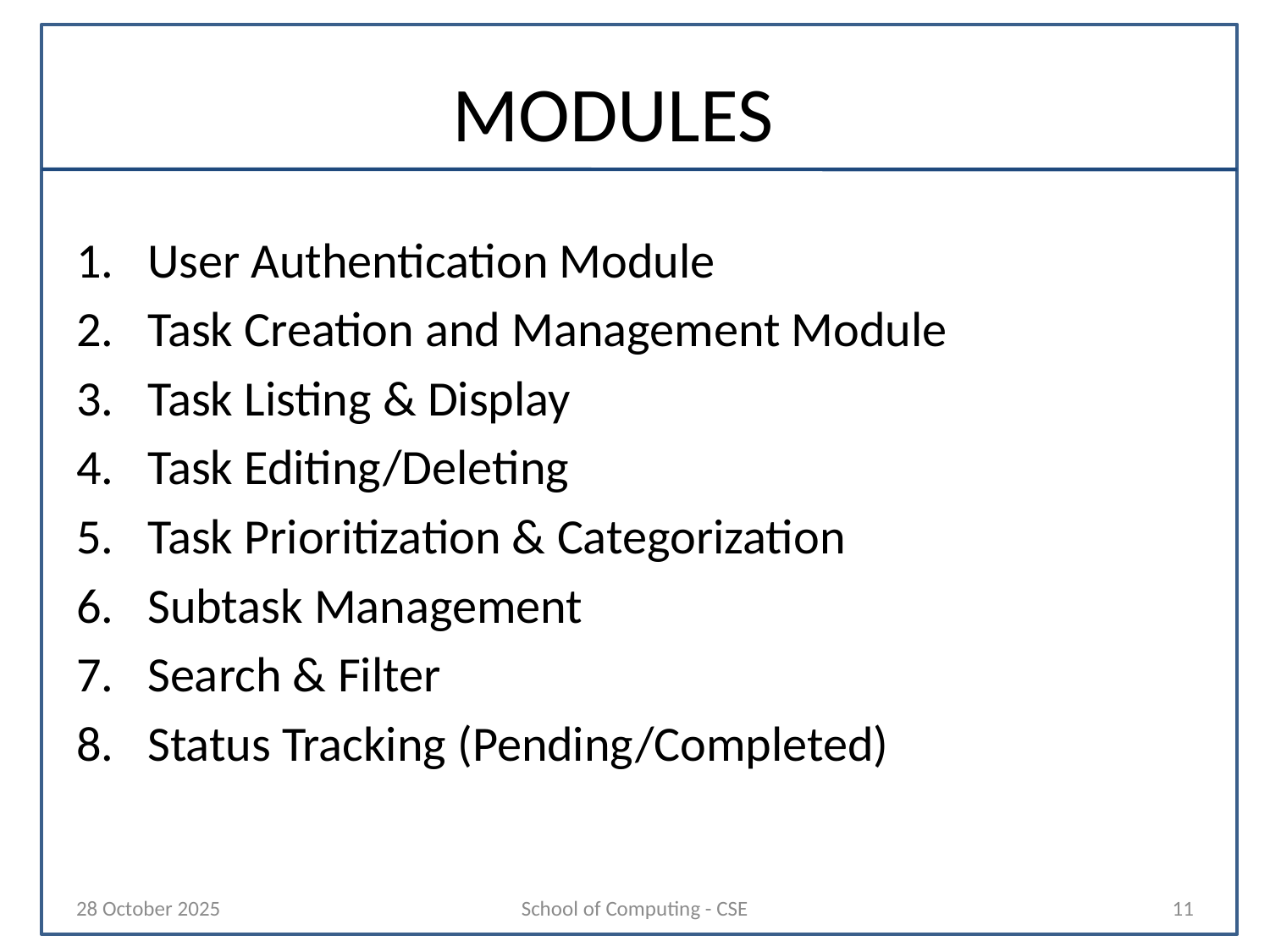

# MODULES
User Authentication Module
Task Creation and Management Module
Task Listing & Display
Task Editing/Deleting
Task Prioritization & Categorization
Subtask Management
Search & Filter
Status Tracking (Pending/Completed)

28 October 2025
School of Computing - CSE
11